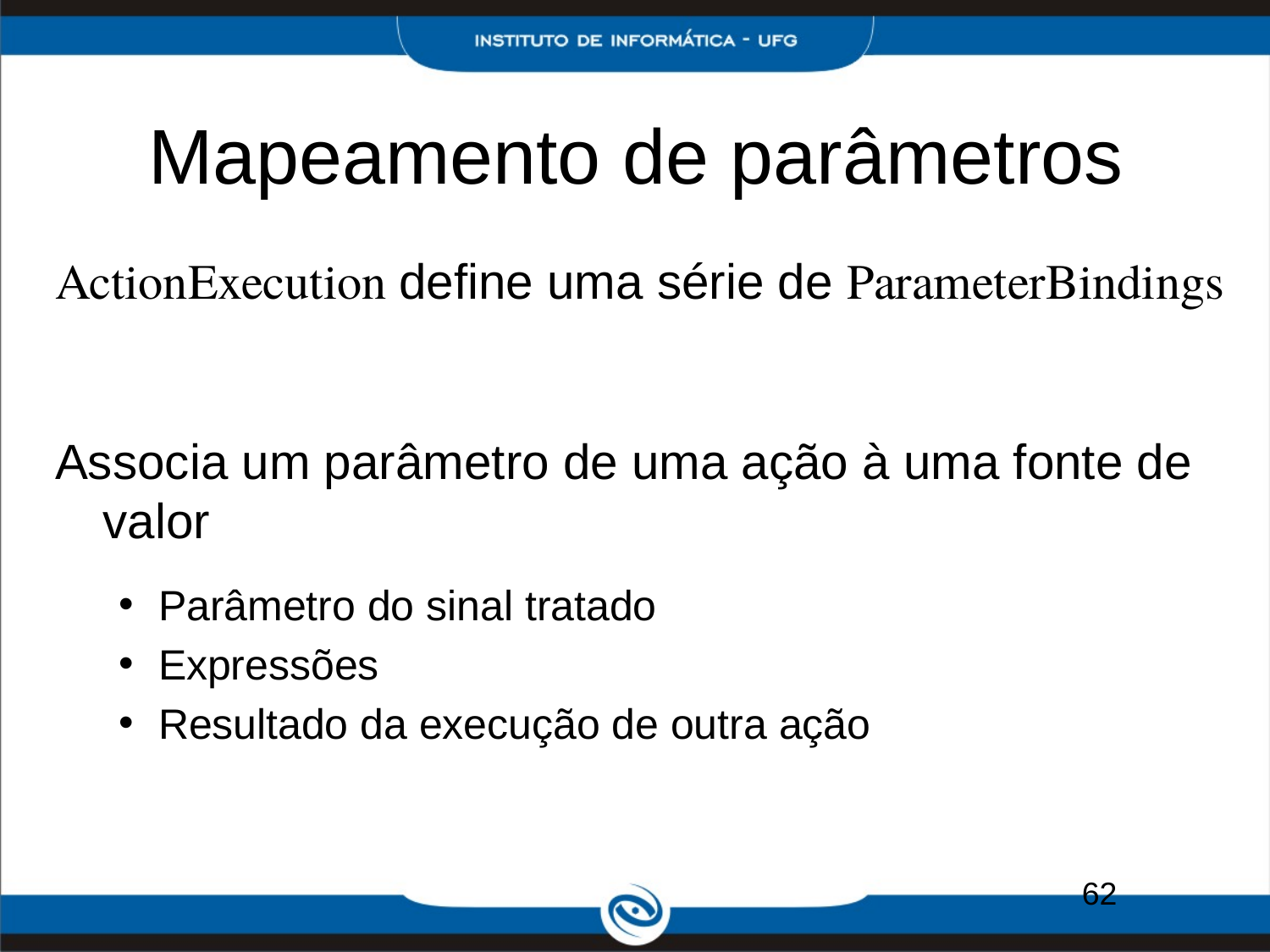

# Mapeamento de parâmetros
ActionExecution define uma série de ParameterBindings

Associa um parâmetro de uma ação à uma fonte de valor
Parâmetro do sinal tratado
Expressões
Resultado da execução de outra ação